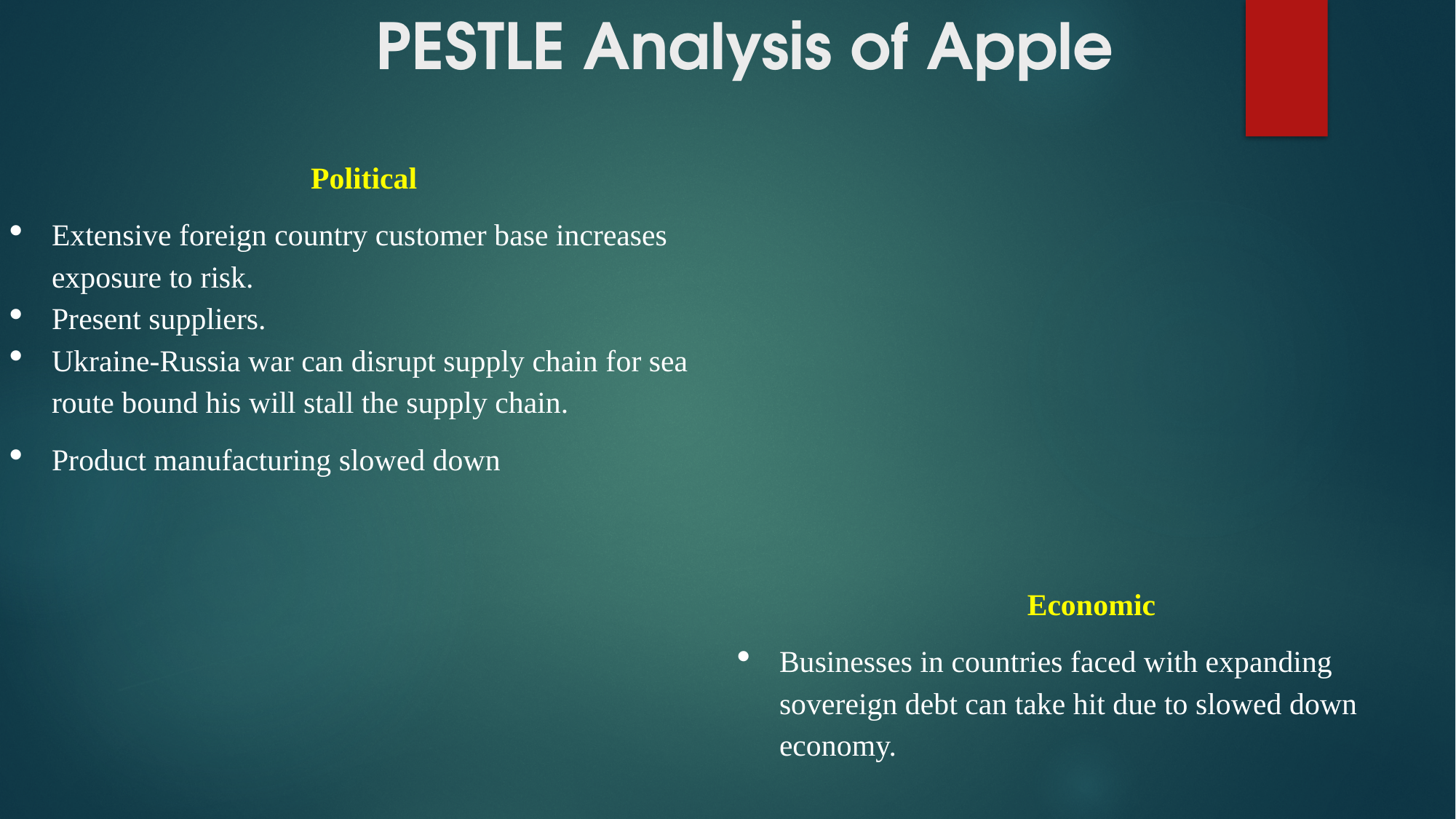

# PESTLE Analysis of Apple
Political
Extensive foreign country customer base increases exposure to risk.
Present suppliers.
Ukraine-Russia war can disrupt supply chain for sea route bound his will stall the supply chain.
Product manufacturing slowed down
Economic
Businesses in countries faced with expanding sovereign debt can take hit due to slowed down economy.